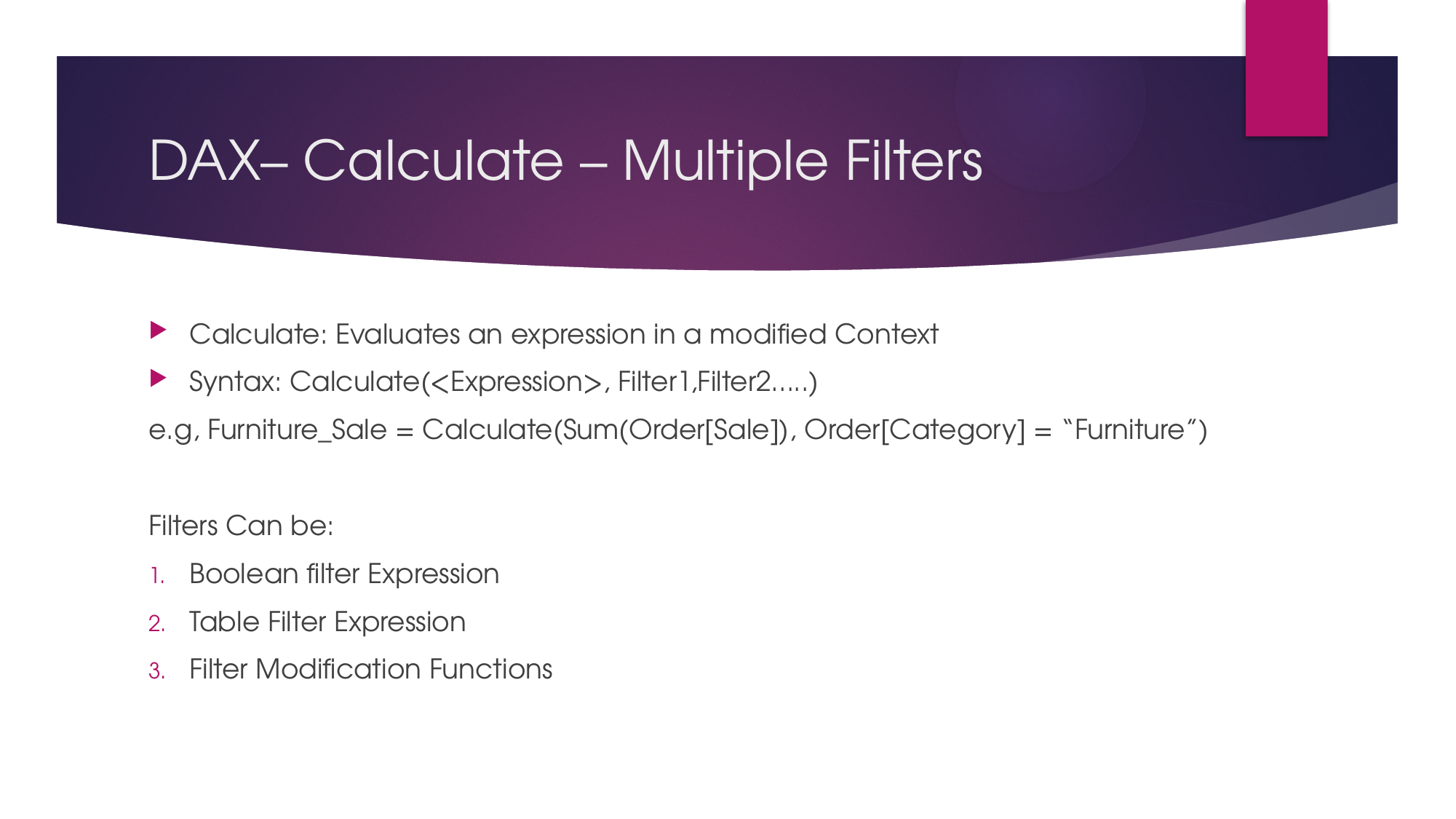

# DAX– Calculate – Multiple Filters
Calculate: Evaluates an expression in a modified Context
Syntax: Calculate(<Expression>, Filter1,Filter2…..)
e.g, Furniture_Sale = Calculate(Sum(Order[Sale]), Order[Category] = “Furniture”)

Filters Can be:
Boolean filter Expression
Table Filter Expression
Filter Modification Functions